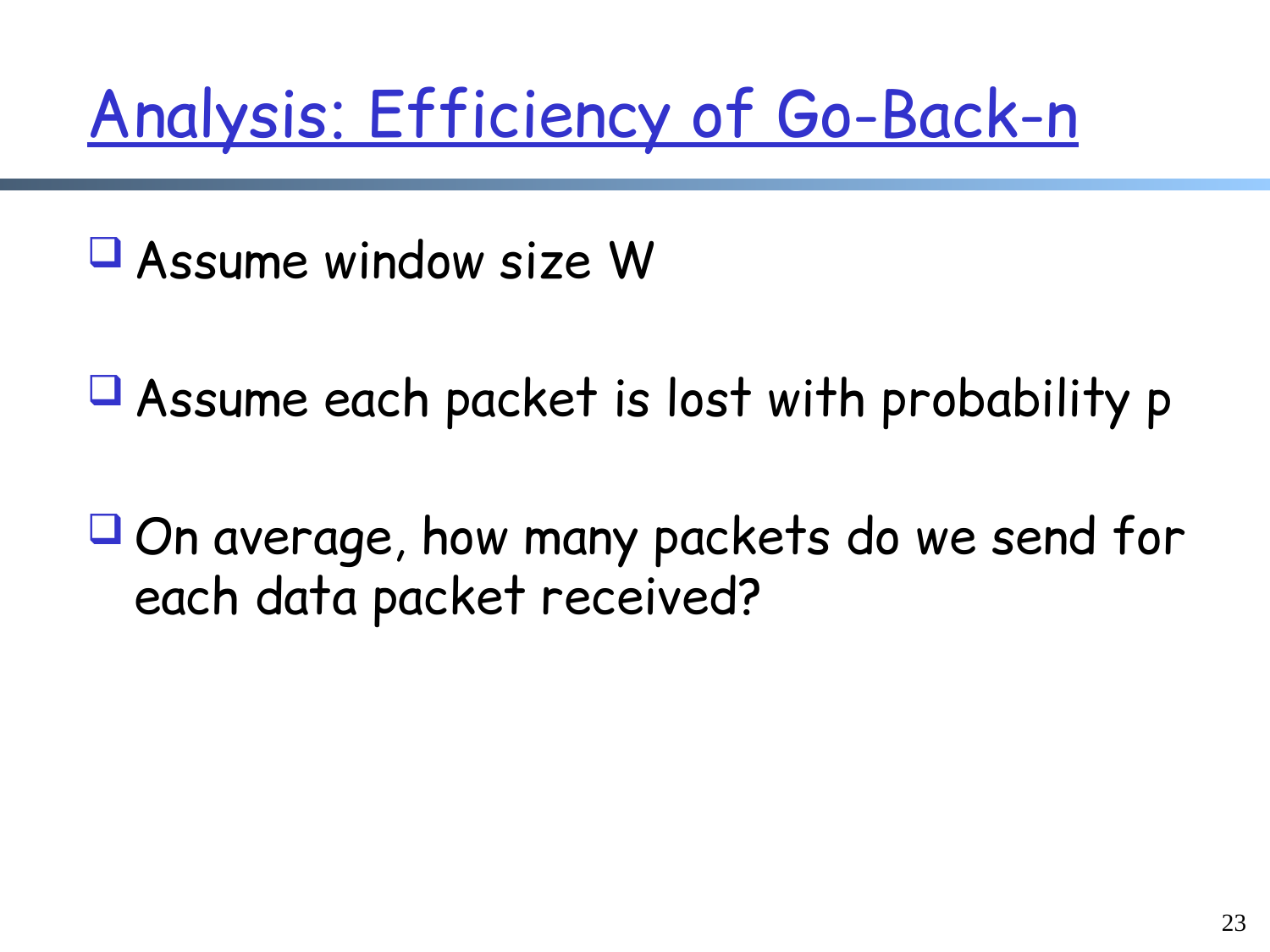

# Analysis: Efficiency of Go-Back-n
Assume window size W

Assume each packet is lost with probability p

On average, how many packets do we send for each data packet received?
23